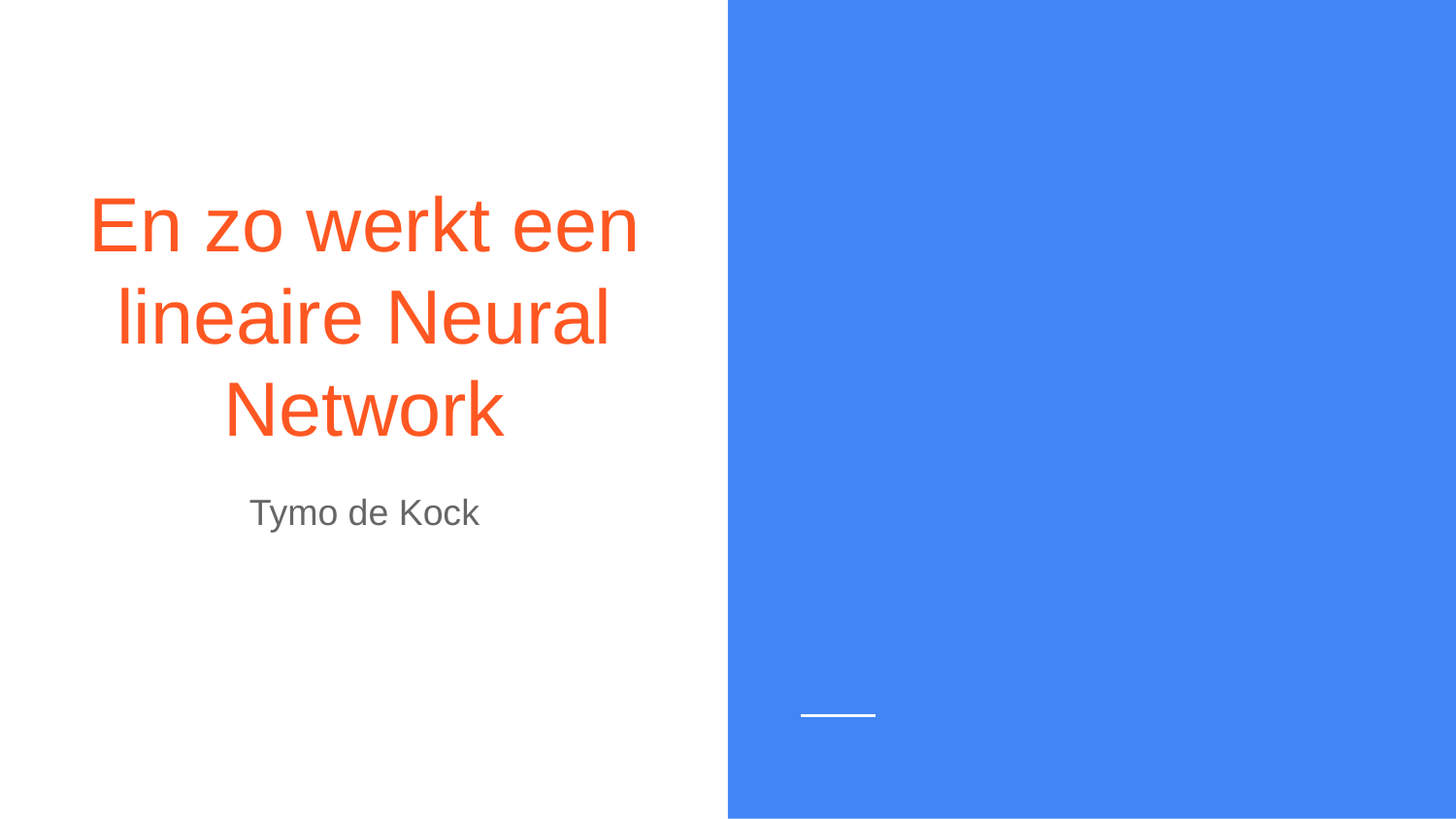

# En zo werkt een lineaire Neural Network
Tymo de Kock